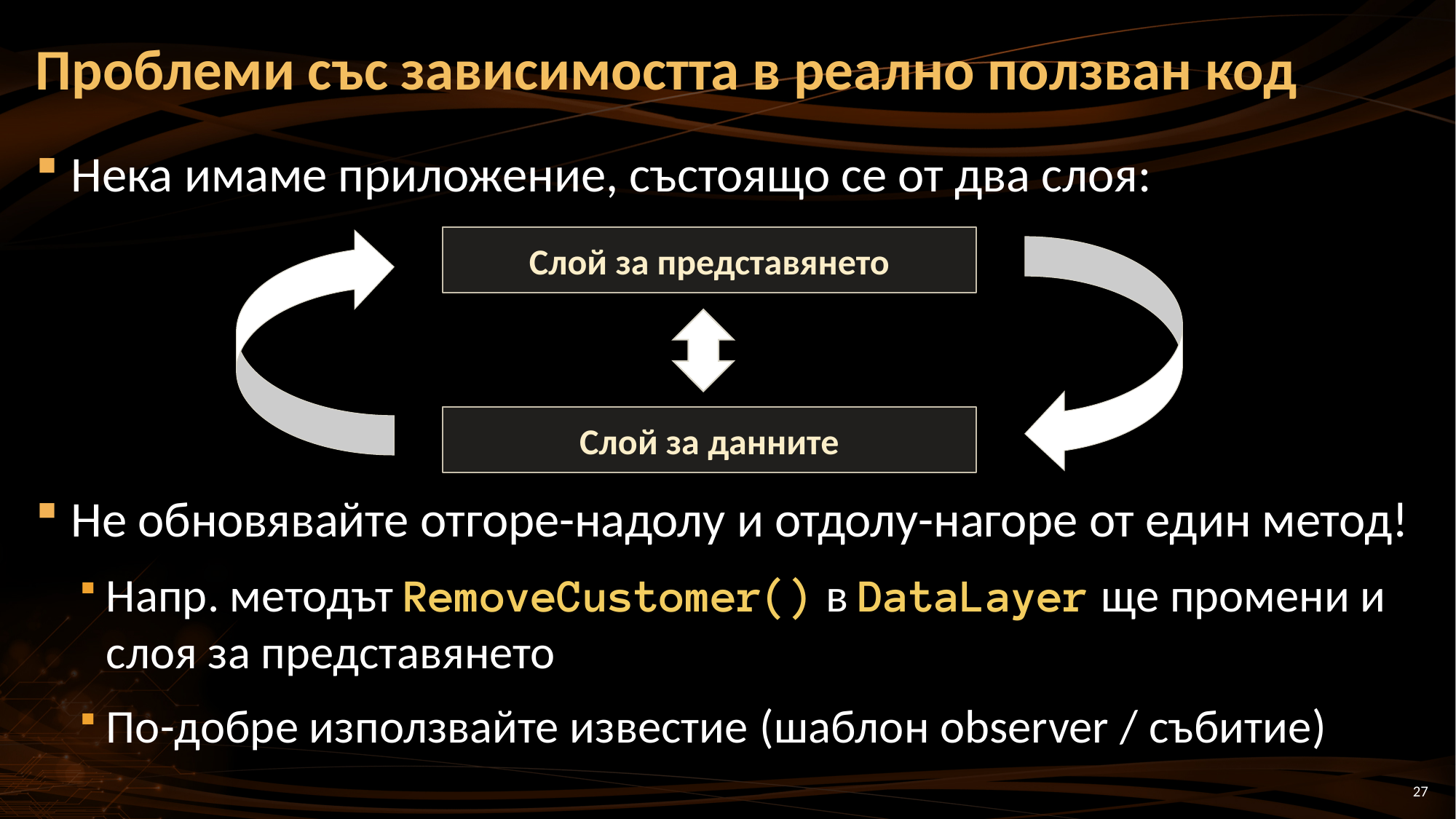

# Проблеми със зависимостта в реално ползван код
Нека имаме приложение, състоящо се от два слоя:

Не обновявайте отгоре-надолу и отдолу-нагоре от един метод!
Напр. методът RemoveCustomer() в DataLayer ще промени и слоя за представянето
По-добре използвайте известие (шаблон observer / събитие)
Слой за представянето

Слой за данните
27